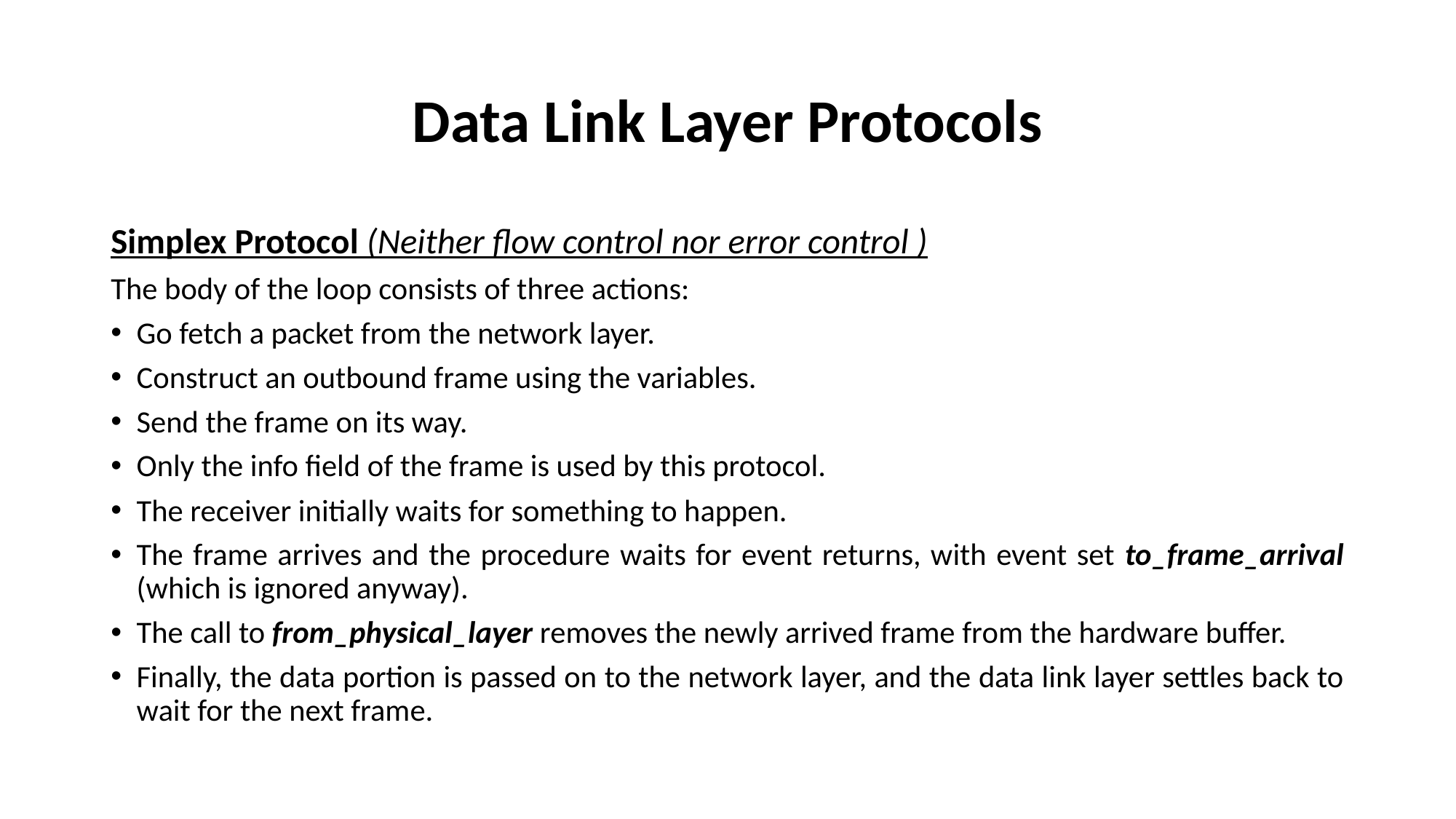

# Data Link Layer Protocols
Simplex Protocol (Neither flow control nor error control )
The body of the loop consists of three actions:
Go fetch a packet from the network layer.
Construct an outbound frame using the variables.
Send the frame on its way.
Only the info field of the frame is used by this protocol.
The receiver initially waits for something to happen.
The frame arrives and the procedure waits for event returns, with event set to_frame_arrival (which is ignored anyway).
The call to from_physical_layer removes the newly arrived frame from the hardware buffer.
Finally, the data portion is passed on to the network layer, and the data link layer settles back to wait for the next frame.